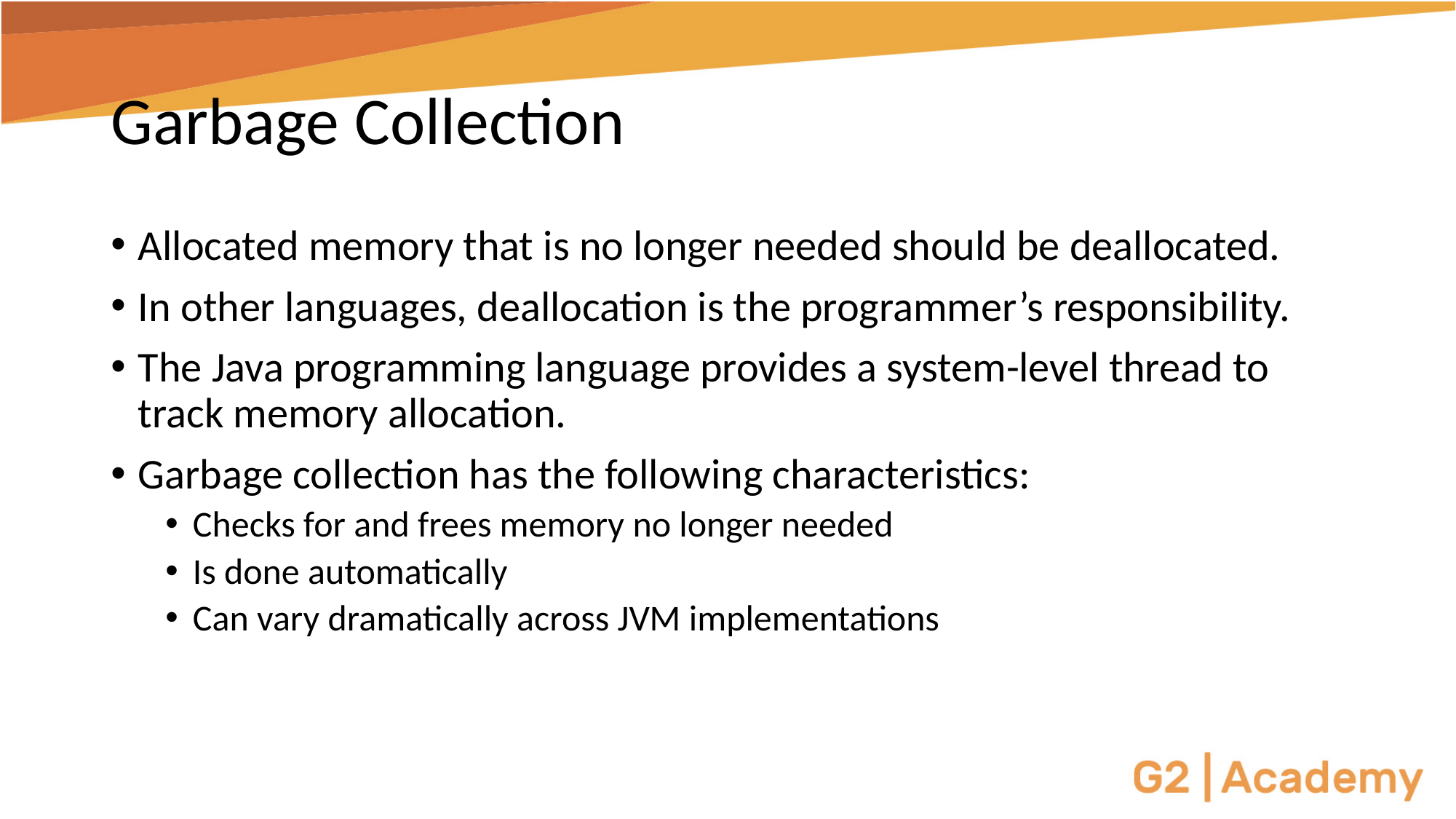

# Garbage Collection
Allocated memory that is no longer needed should be deallocated.
In other languages, deallocation is the programmer’s responsibility.
The Java programming language provides a system-level thread to track memory allocation.
Garbage collection has the following characteristics:
Checks for and frees memory no longer needed
Is done automatically
Can vary dramatically across JVM implementations